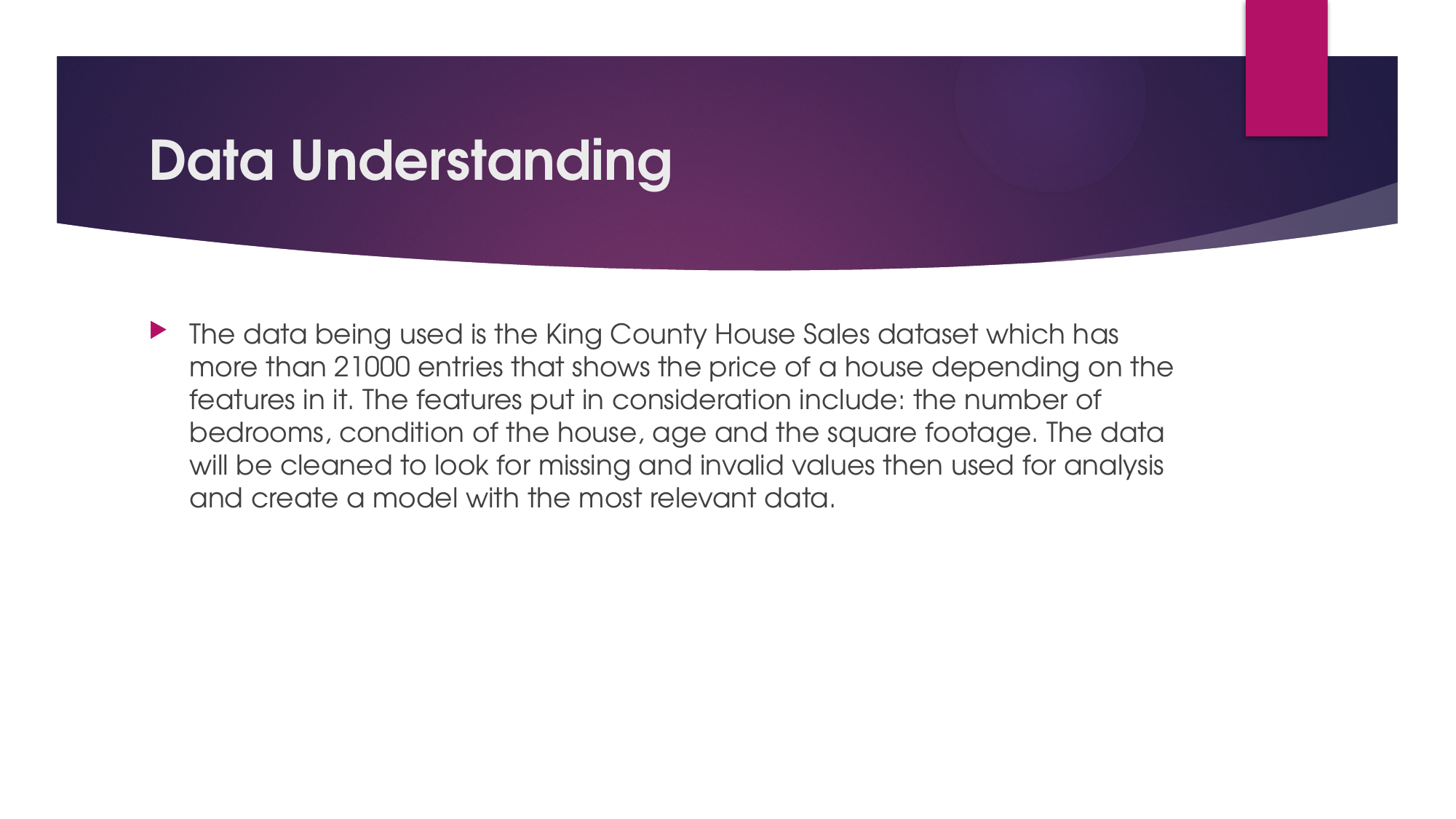

# Data Understanding
The data being used is the King County House Sales dataset which has more than 21000 entries that shows the price of a house depending on the features in it. The features put in consideration include: the number of bedrooms, condition of the house, age and the square footage. The data will be cleaned to look for missing and invalid values then used for analysis and create a model with the most relevant data.